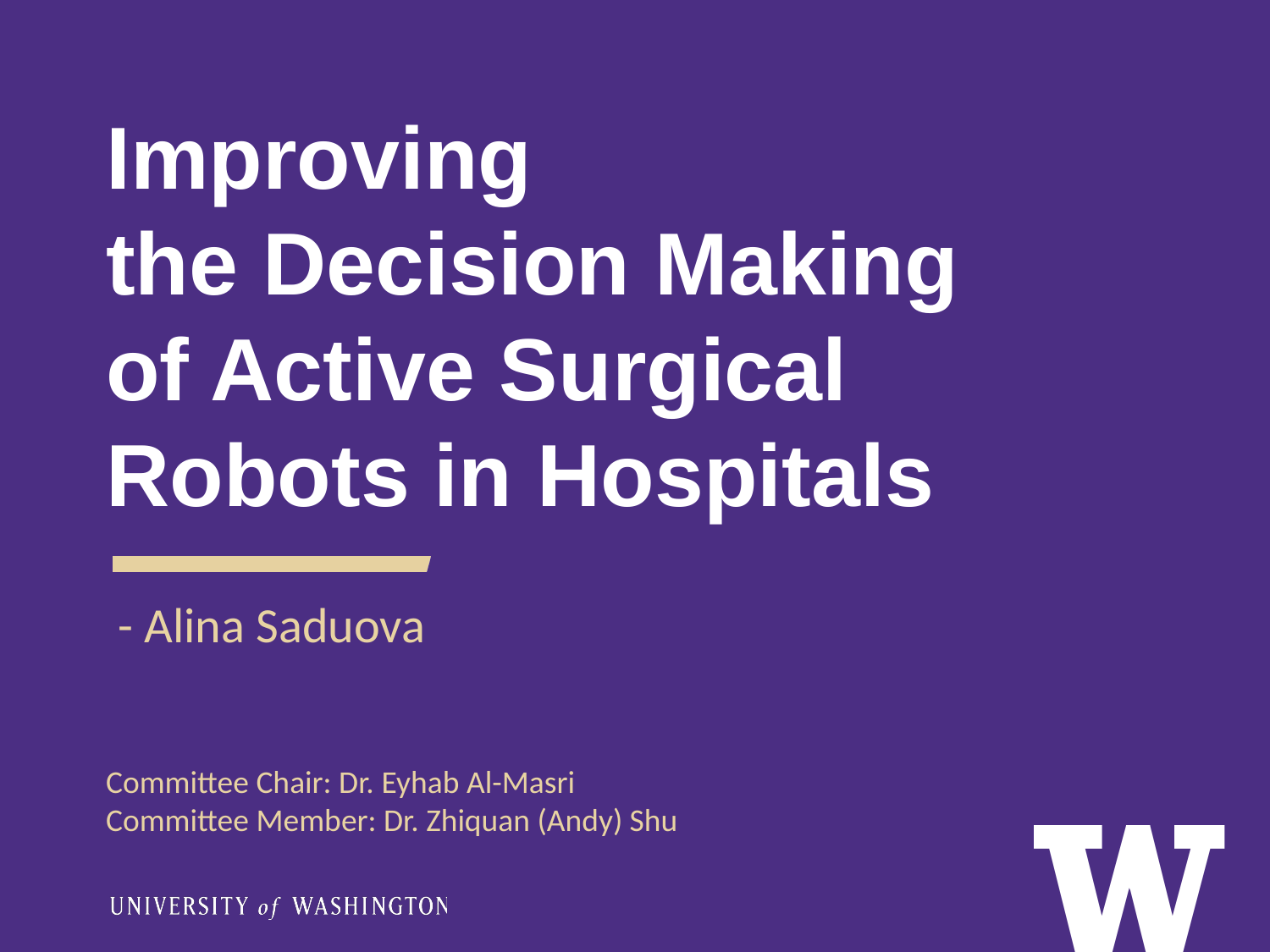

# Improving the Decision Making of Active Surgical Robots in Hospitals
- Alina Saduova
Committee Chair: Dr. Eyhab Al-Masri
Committee Member: Dr. Zhiquan (Andy) Shu